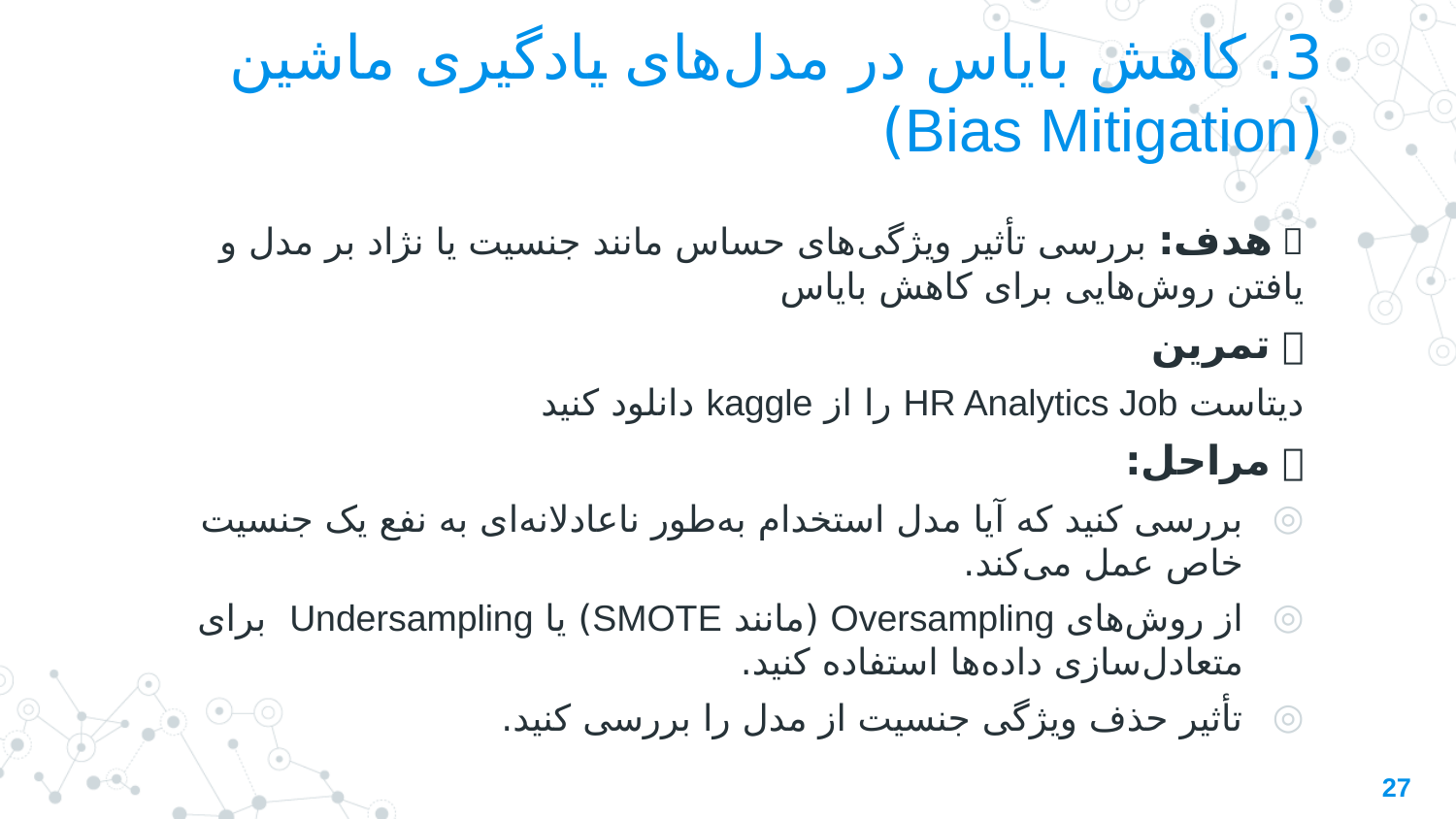

# 3. کاهش بایاس در مدل‌های یادگیری ماشین (Bias Mitigation)
🔹 هدف: بررسی تأثیر ویژگی‌های حساس مانند جنسیت یا نژاد بر مدل و یافتن روش‌هایی برای کاهش بایاس
🔹 تمرین
دیتاست HR Analytics Job را از kaggle دانلود کنید
🔹 مراحل:
بررسی کنید که آیا مدل استخدام به‌طور ناعادلانه‌ای به نفع یک جنسیت خاص عمل می‌کند.
از روش‌های Oversampling (مانند SMOTE) یا Undersampling  برای متعادل‌سازی داده‌ها استفاده کنید.
تأثیر حذف ویژگی جنسیت از مدل را بررسی کنید.
27